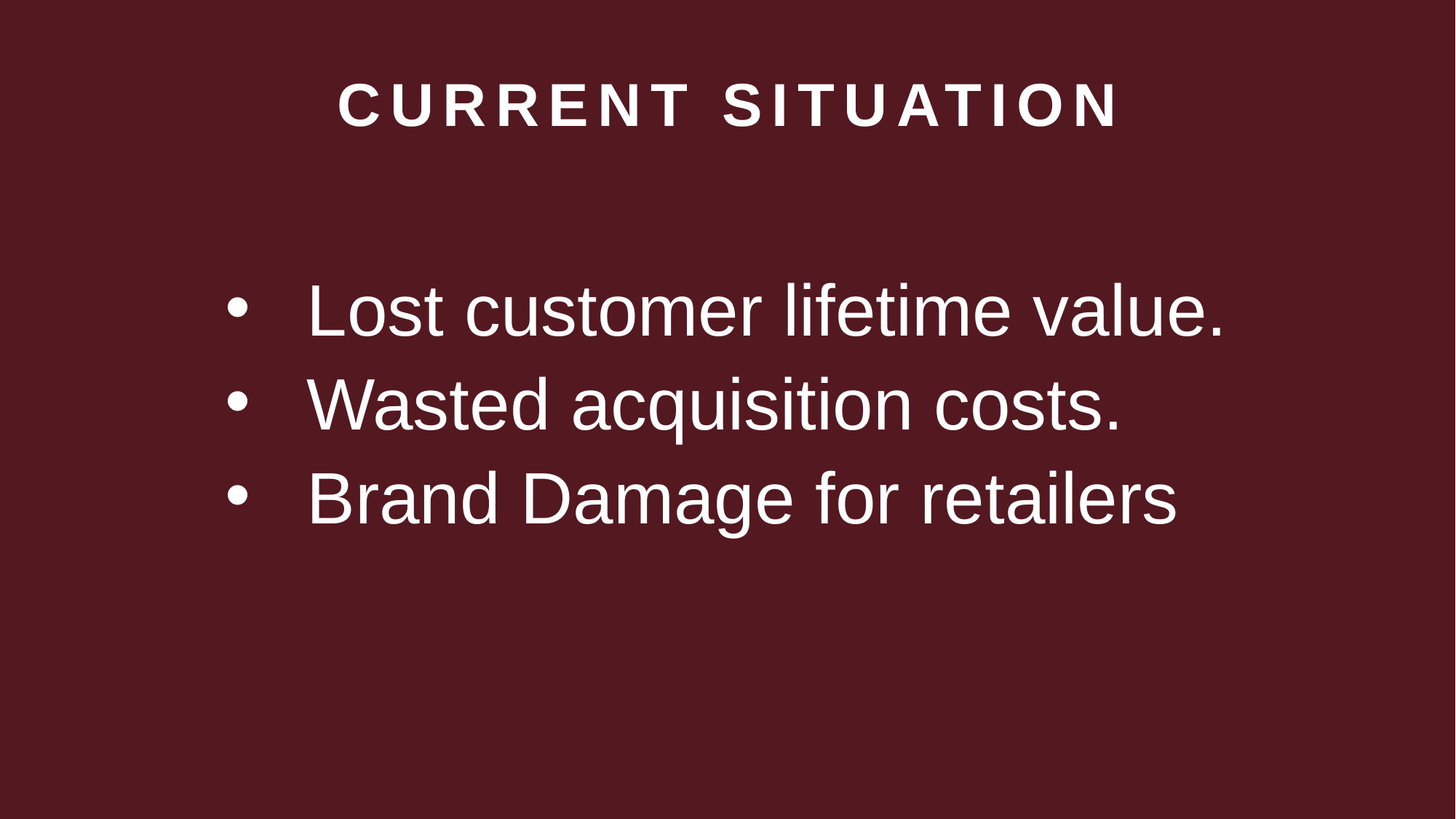

# CURRENT SITUATION
Lost customer lifetime value.
Wasted acquisition costs.
Brand Damage for retailers